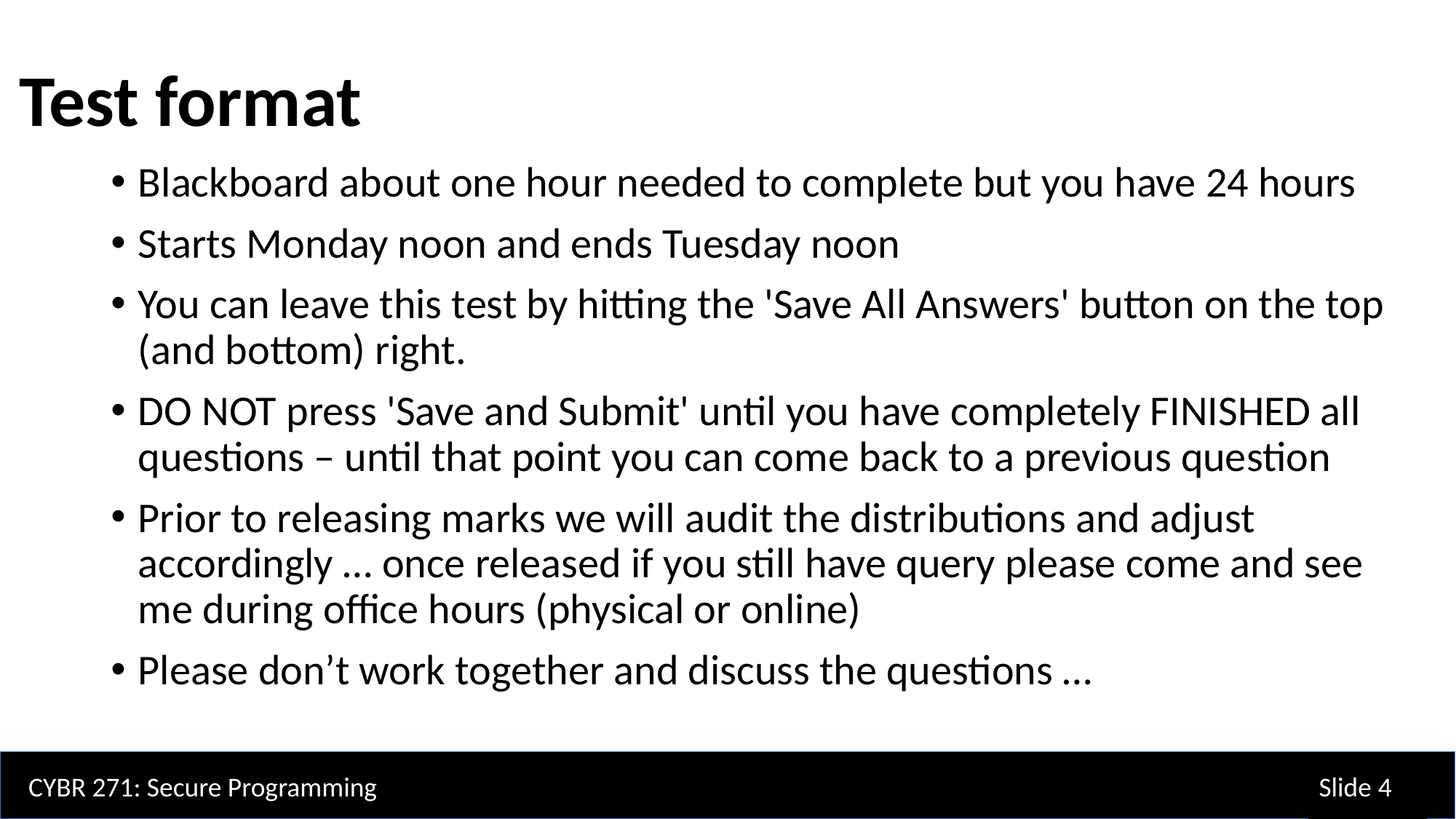

Test format
Blackboard about one hour needed to complete but you have 24 hours
Starts Monday noon and ends Tuesday noon
You can leave this test by hitting the 'Save All Answers' button on the top (and bottom) right.
DO NOT press 'Save and Submit' until you have completely FINISHED all questions – until that point you can come back to a previous question
Prior to releasing marks we will audit the distributions and adjust accordingly … once released if you still have query please come and see me during office hours (physical or online)
Please don’t work together and discuss the questions …

CYBR 271: Secure Programming
Slide 4